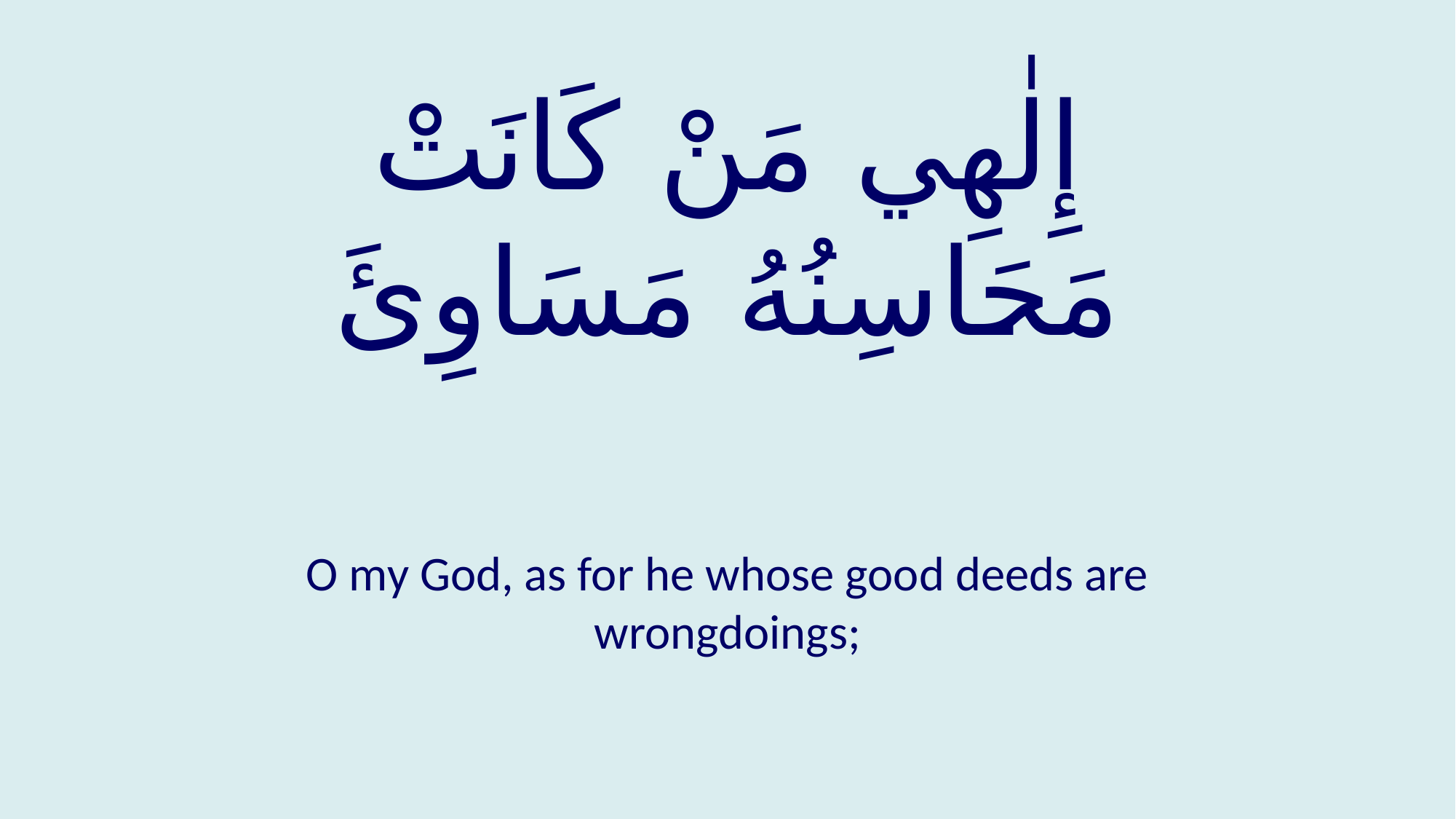

# إِلٰهِي مَنْ كَانَتْ مَحَاسِنُهُ مَسَاوِئَ
O my God, as for he whose good deeds are wrongdoings;